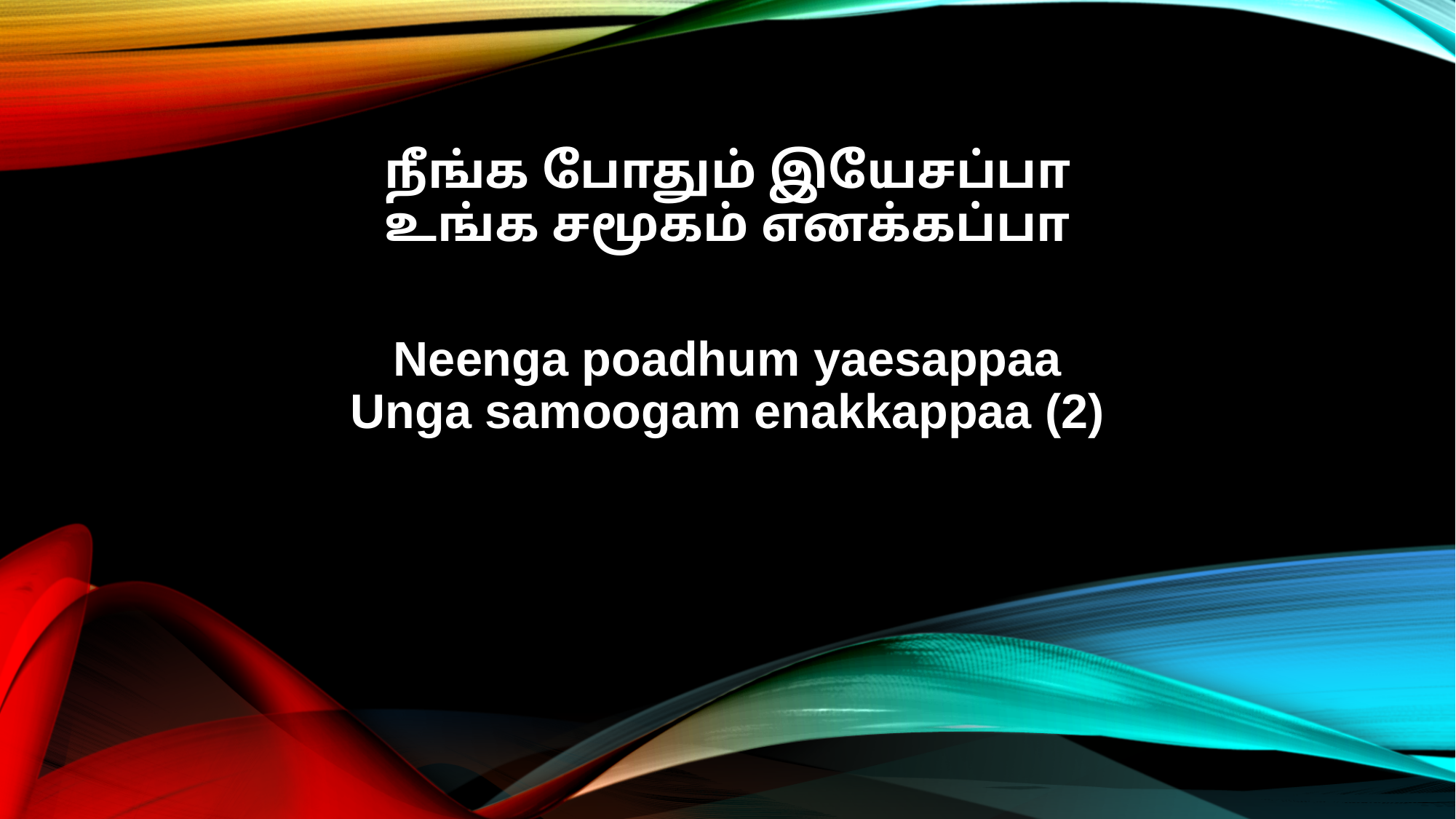

நீங்க போதும் இயேசப்பா
உங்க சமூகம் எனக்கப்பா

Neenga poadhum yaesappaa
Unga samoogam enakkappaa (2)